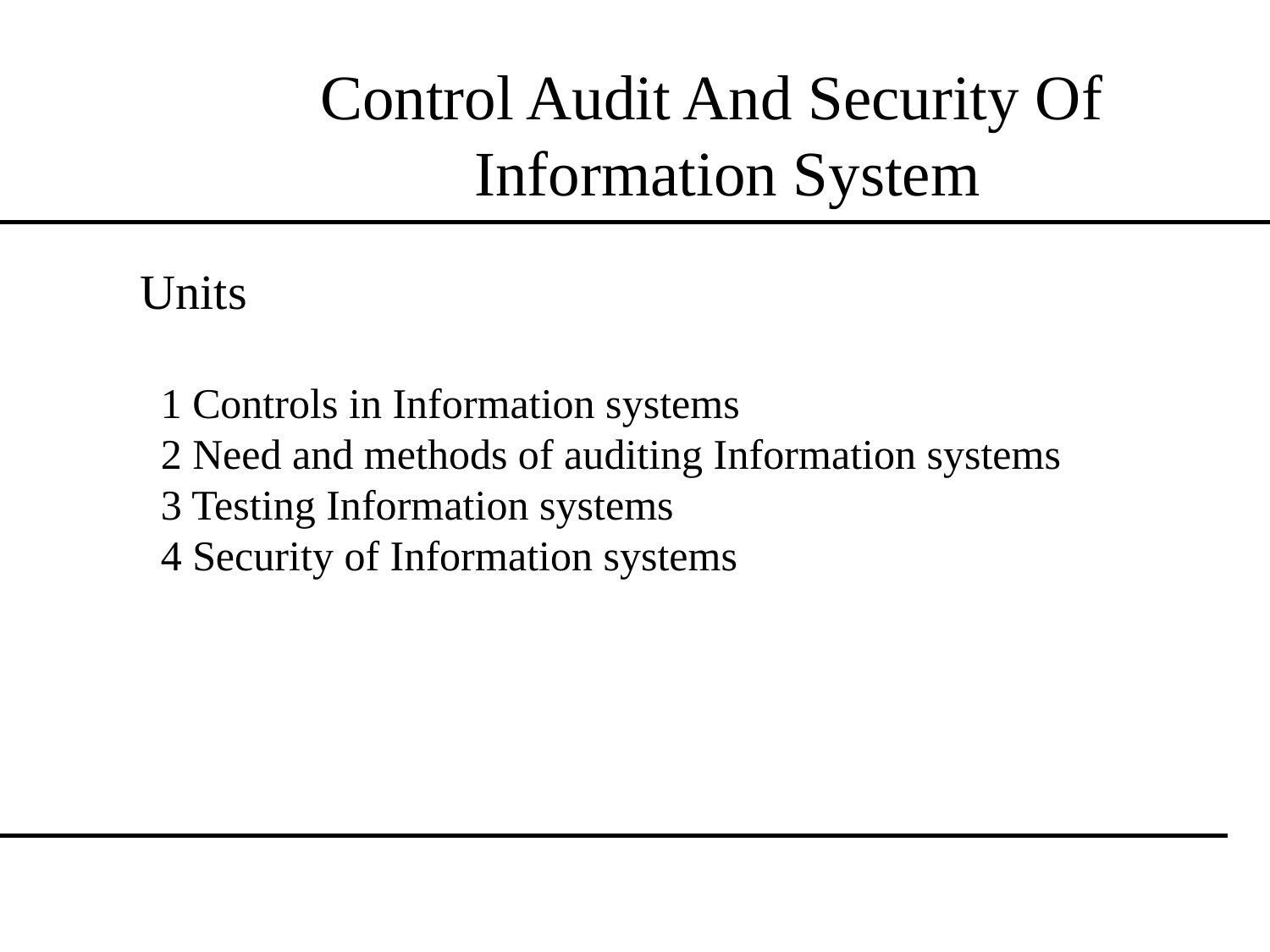

Control Audit And Security Of
  Information System

Units
1 Controls in Information systems
2 Need and methods of auditing Information systems
3 Testing Information systems
4 Security of Information systems